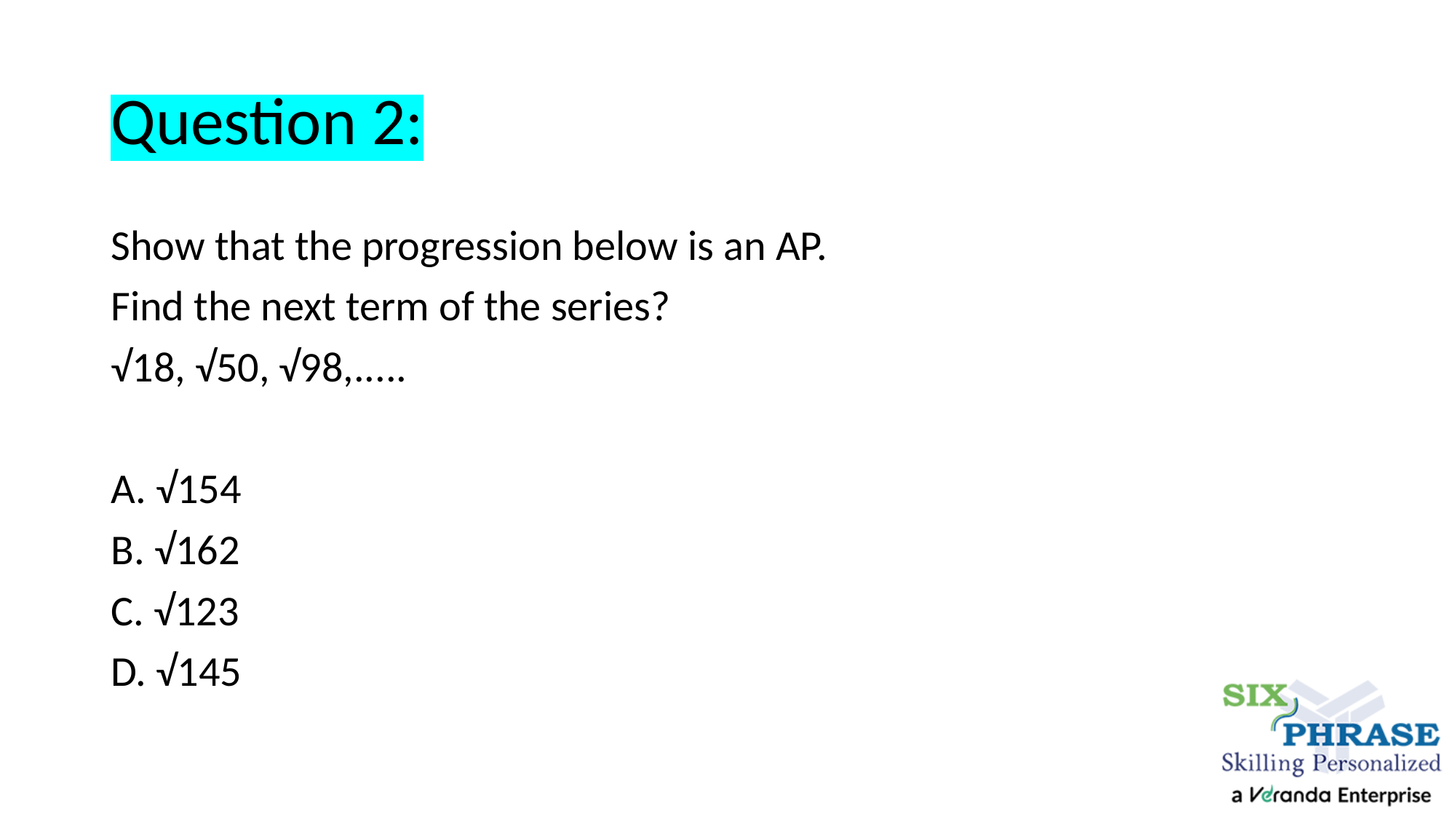

# Question 2:
Show that the progression below is an AP.
Find the next term of the series?
√18, √50, √98,.....

A. √154
B. √162
C. √123
D. √145